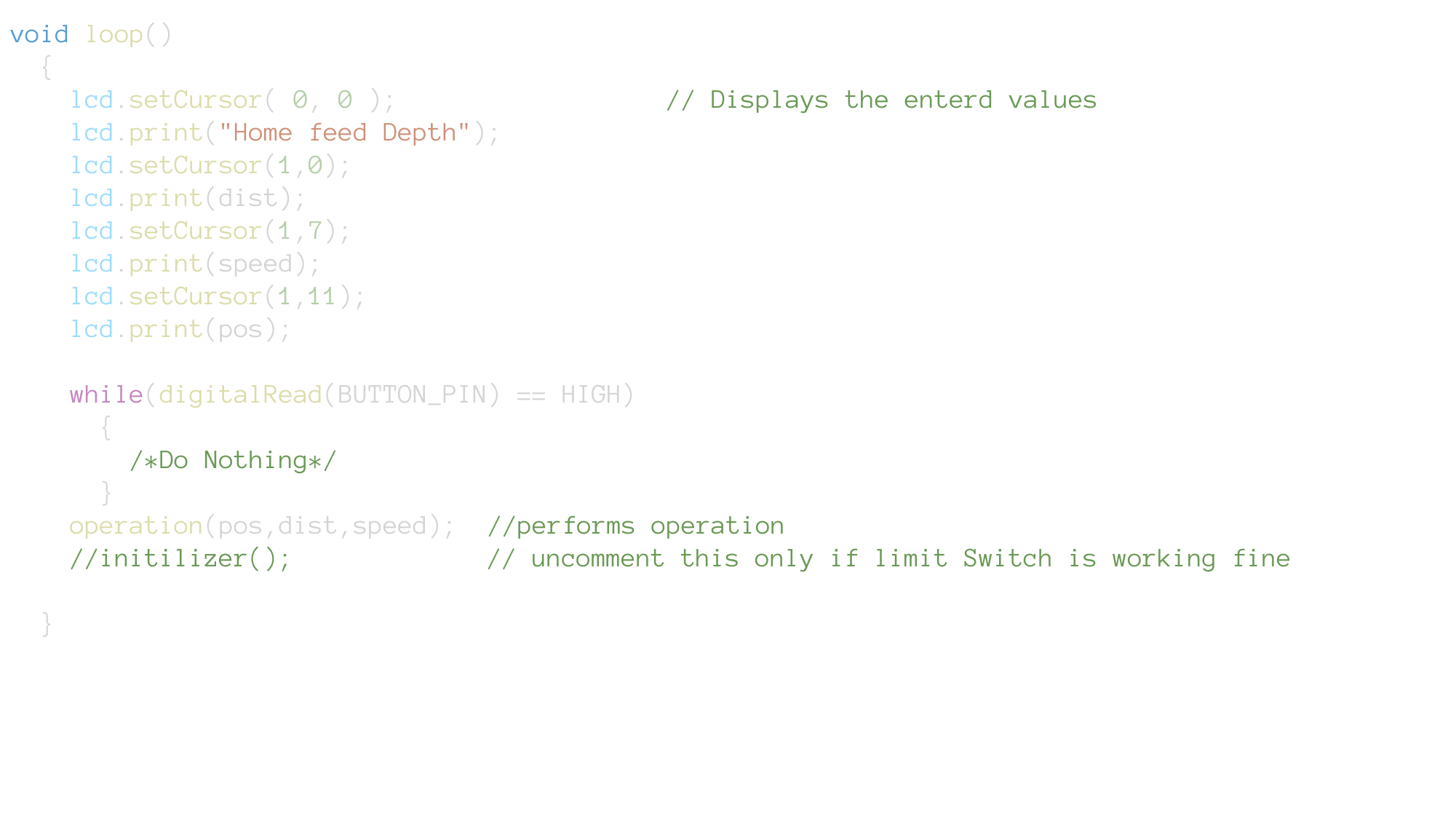

void loop()
  {
    lcd.setCursor( 0, 0 );                  // Displays the enterd values
    lcd.print("Home feed Depth");
    lcd.setCursor(1,0);
    lcd.print(dist);
    lcd.setCursor(1,7);
    lcd.print(speed);
    lcd.setCursor(1,11);
    lcd.print(pos);
    while(digitalRead(BUTTON_PIN) == HIGH)
      {
        /*Do Nothing*/
      }
    operation(pos,dist,speed);  //performs operation
    //initilizer();             // uncomment this only if limit Switch is working fine

  }